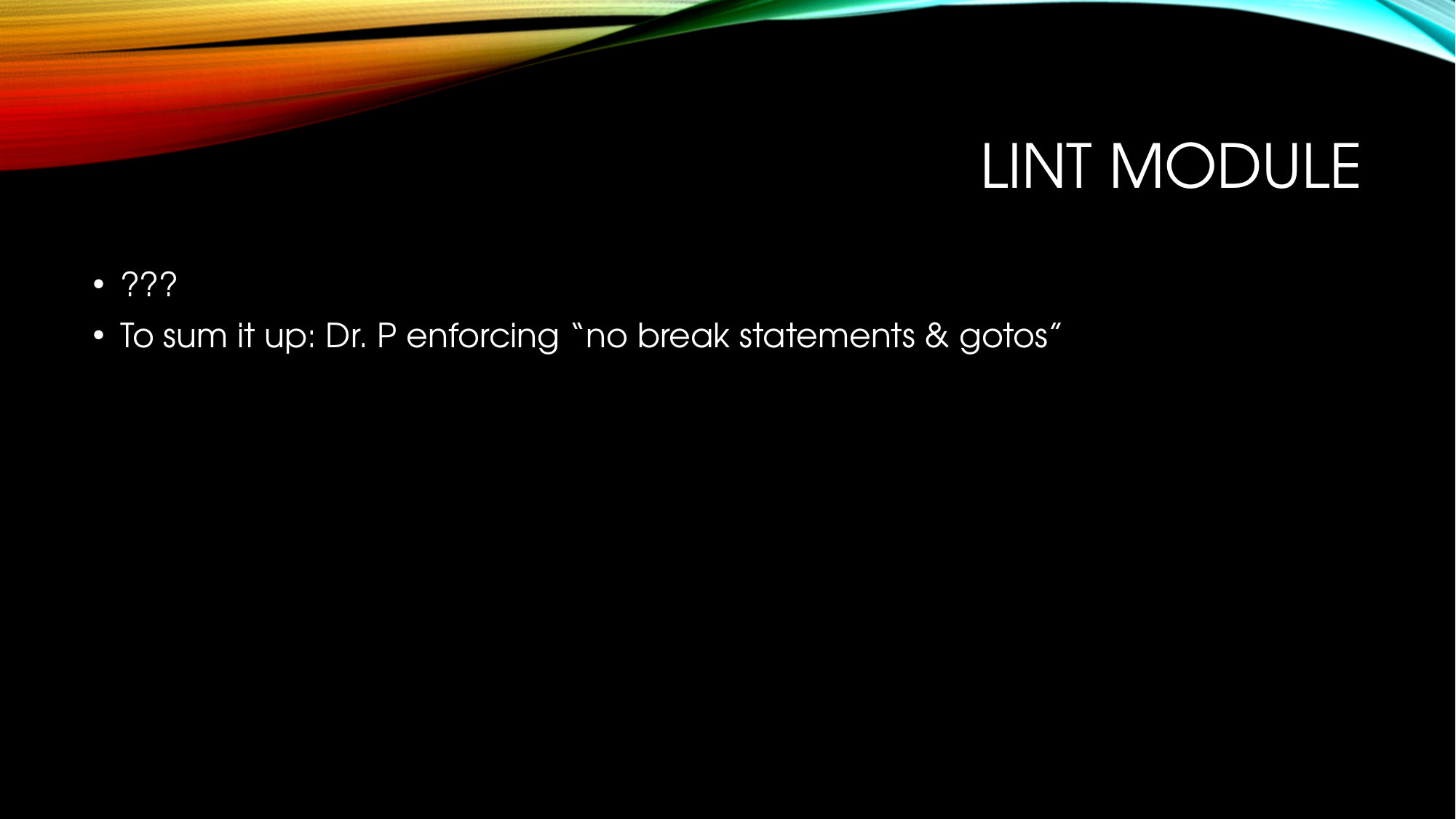

# Lint Module
???
To sum it up: Dr. P enforcing “no break statements & gotos”